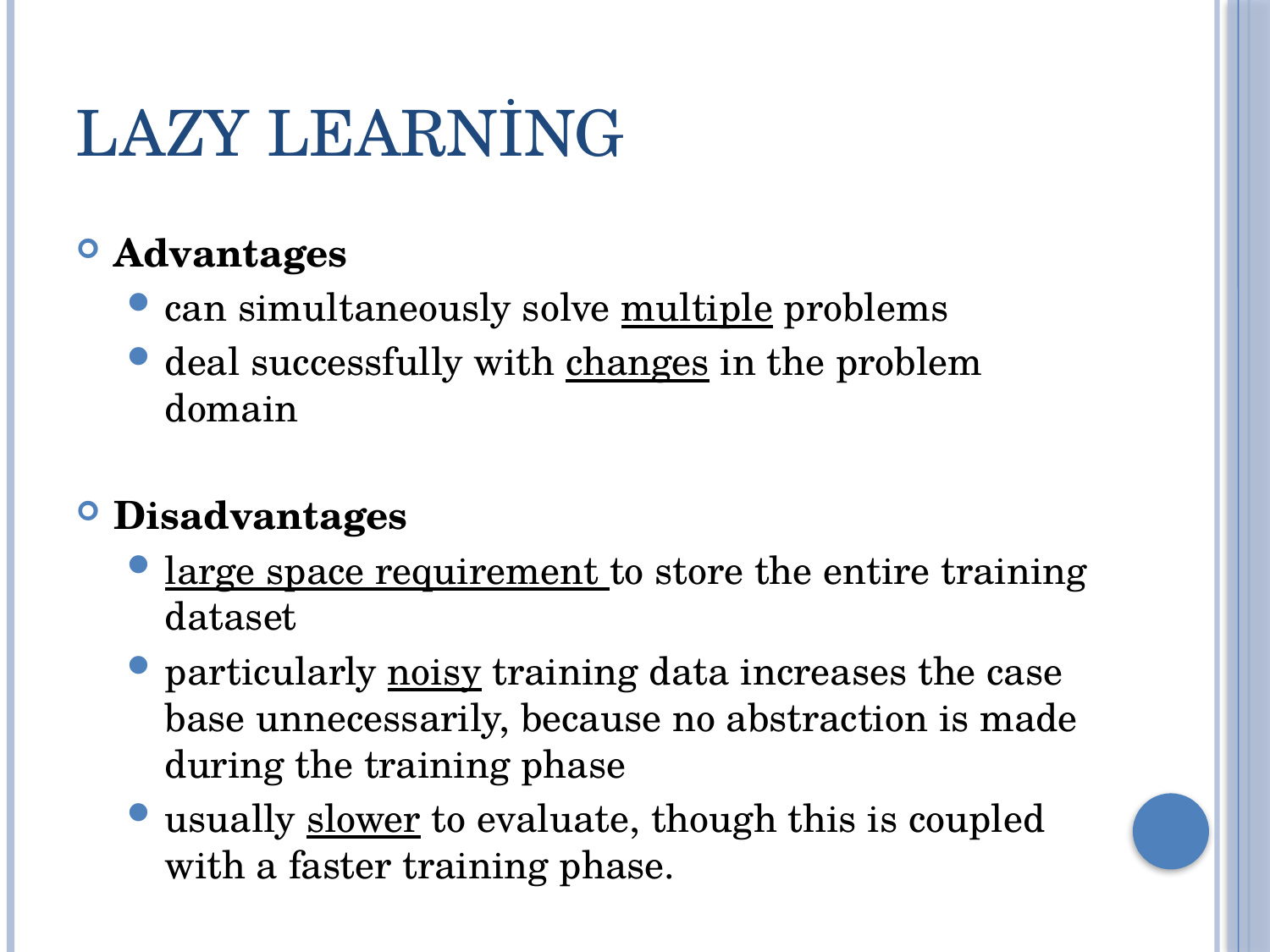

# Lazy Learning
Advantages
can simultaneously solve multiple problems
deal successfully with changes in the problem domain

Disadvantages
large space requirement to store the entire training dataset
particularly noisy training data increases the case base unnecessarily, because no abstraction is made during the training phase
usually slower to evaluate, though this is coupled with a faster training phase.